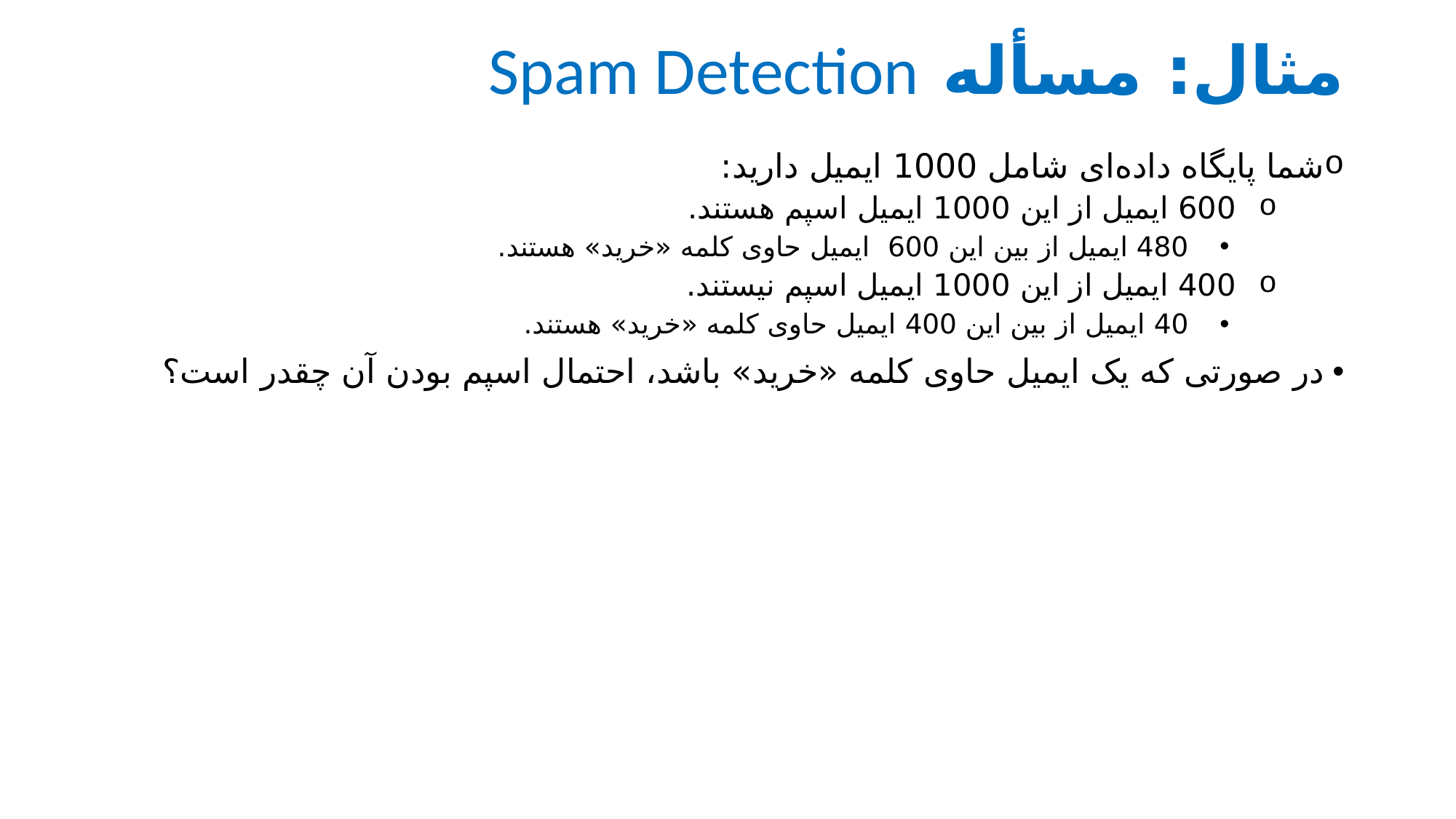

# مثال: مسأله Spam Detection
شما پایگاه داده‌ای شامل 1000 ایمیل دارید:
600 ایمیل از این 1000 ایمیل اسپم هستند.
480 ایمیل از بین این 600  ایمیل حاوی کلمه «خرید» هستند.
400 ایمیل از این 1000 ایمیل اسپم نیستند.
40 ایمیل از بین این 400 ایمیل حاوی کلمه «خرید» هستند.
در صورتی که یک ایمیل حاوی کلمه «خرید» باشد، احتمال اسپم بودن آن چقدر است؟